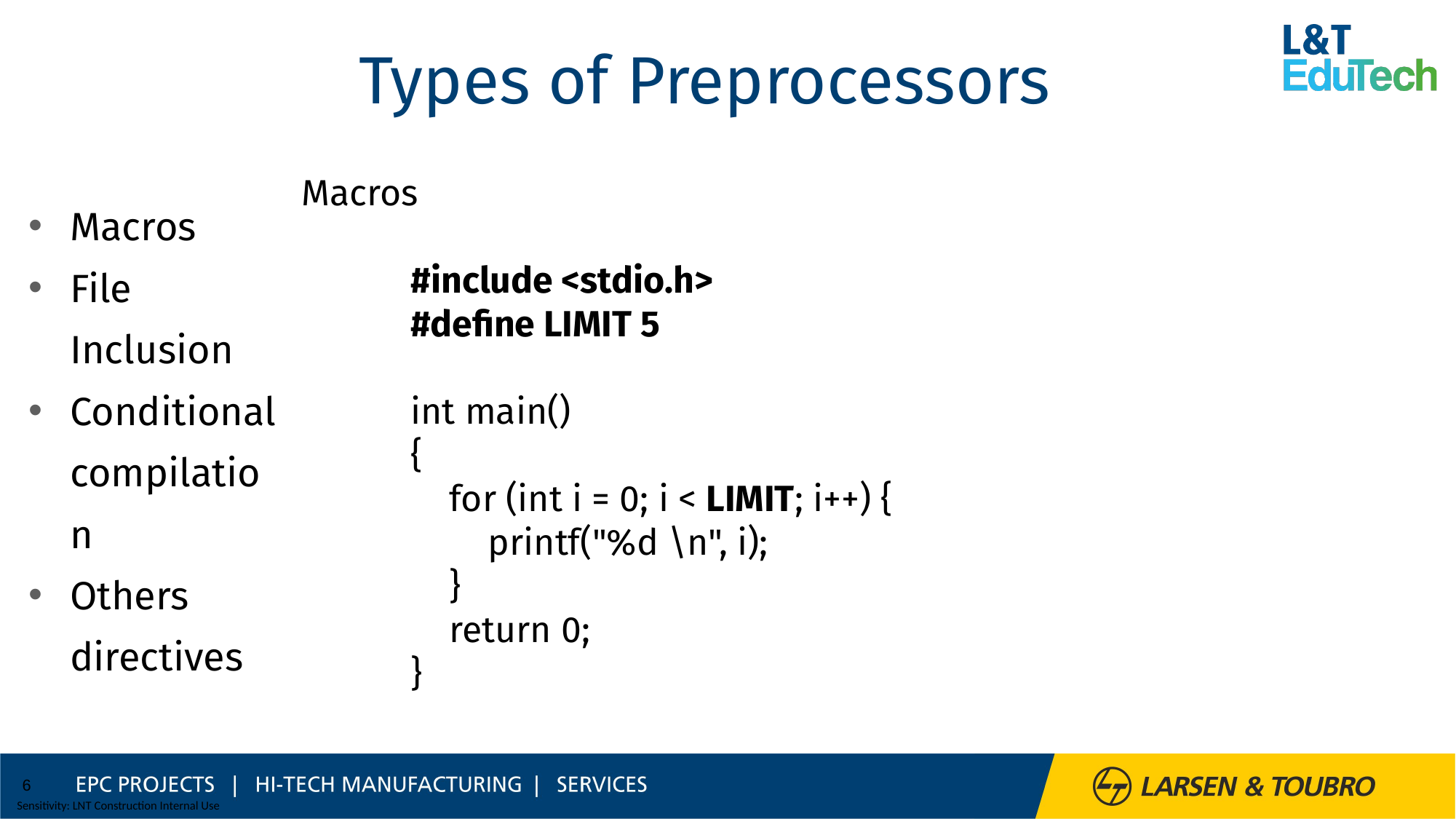

# Types of Preprocessors

Macros
File Inclusion
Conditional compilation
Others directives
Macros

#include <stdio.h>
#define LIMIT 5

int main()
{
    for (int i = 0; i < LIMIT; i++) {
        printf("%d \n", i);
    }
    return 0;
}